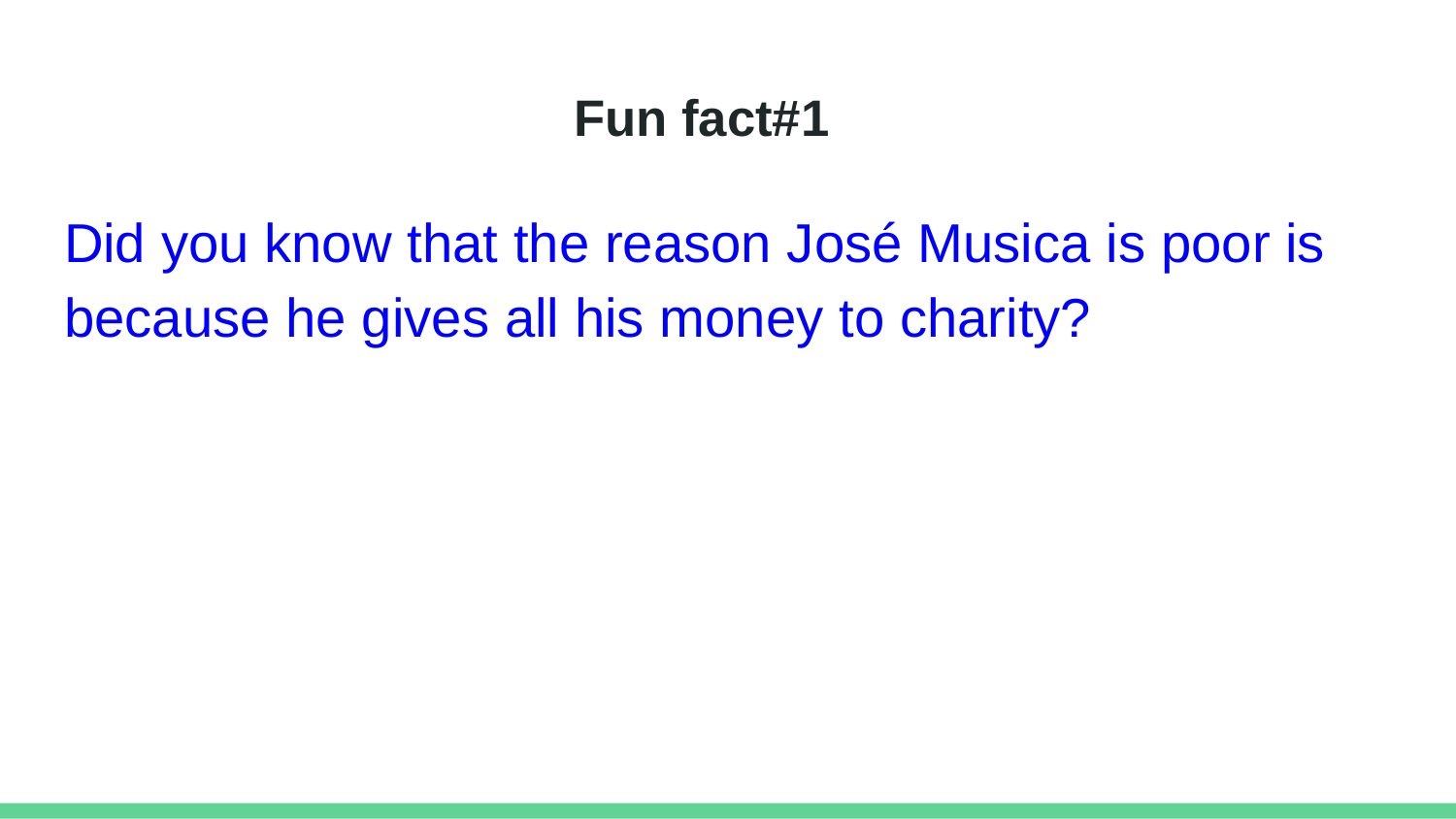

# Fun fact#1
Did you know that the reason José Musica is poor is because he gives all his money to charity?